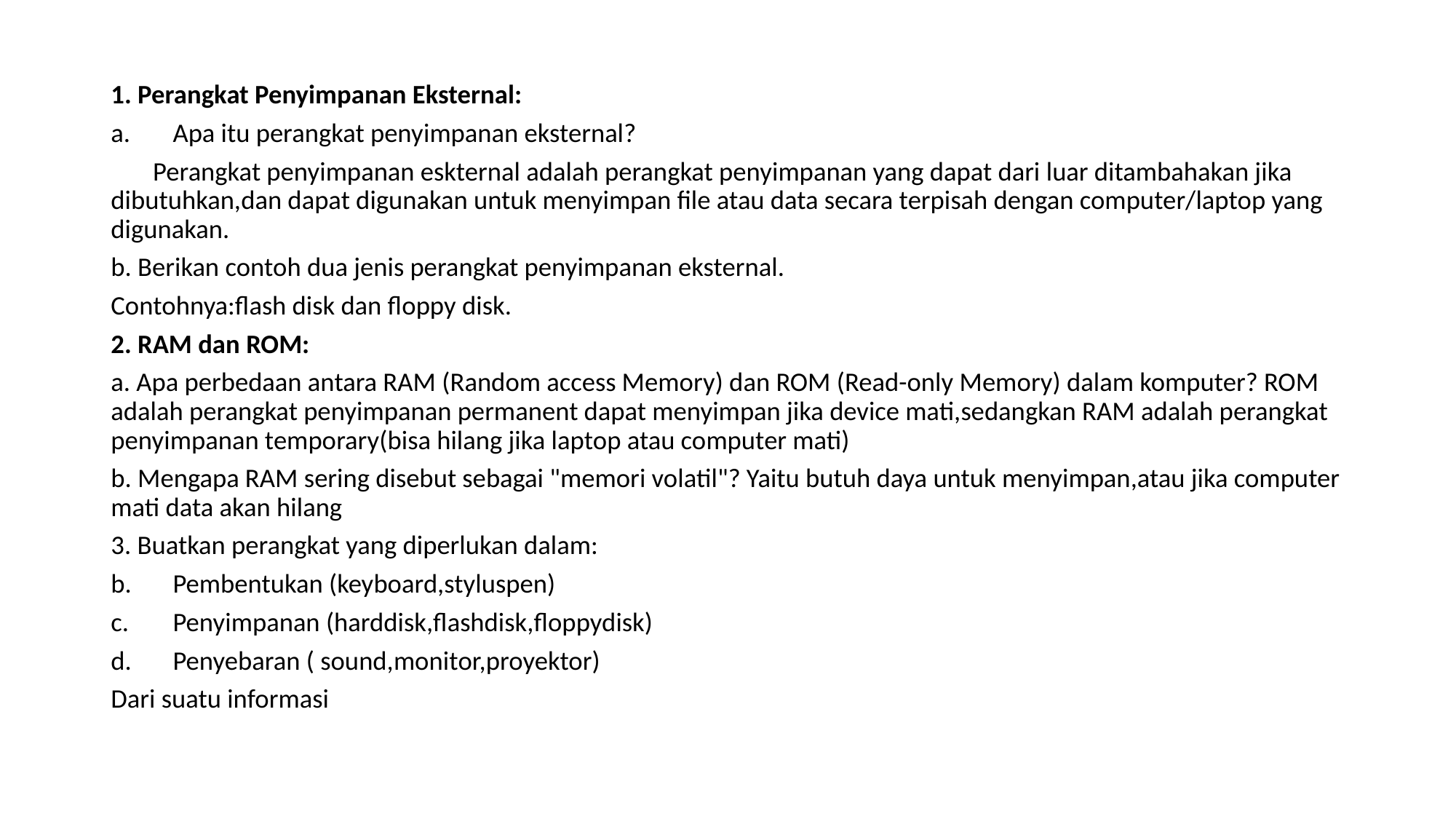

1. Perangkat Penyimpanan Eksternal:
Apa itu perangkat penyimpanan eksternal?
       Perangkat penyimpanan eskternal adalah perangkat penyimpanan yang dapat dari luar ditambahakan jika dibutuhkan,dan dapat digunakan untuk menyimpan file atau data secara terpisah dengan computer/laptop yang digunakan.
b. Berikan contoh dua jenis perangkat penyimpanan eksternal.
Contohnya:flash disk dan floppy disk.
2. RAM dan ROM:
a. Apa perbedaan antara RAM (Random access Memory) dan ROM (Read-only Memory) dalam komputer? ROM adalah perangkat penyimpanan permanent dapat menyimpan jika device mati,sedangkan RAM adalah perangkat penyimpanan temporary(bisa hilang jika laptop atau computer mati)
b. Mengapa RAM sering disebut sebagai "memori volatil"? Yaitu butuh daya untuk menyimpan,atau jika computer mati data akan hilang
3. Buatkan perangkat yang diperlukan dalam:
Pembentukan (keyboard,styluspen)
Penyimpanan (harddisk,flashdisk,floppydisk)
Penyebaran ( sound,monitor,proyektor)
Dari suatu informasi